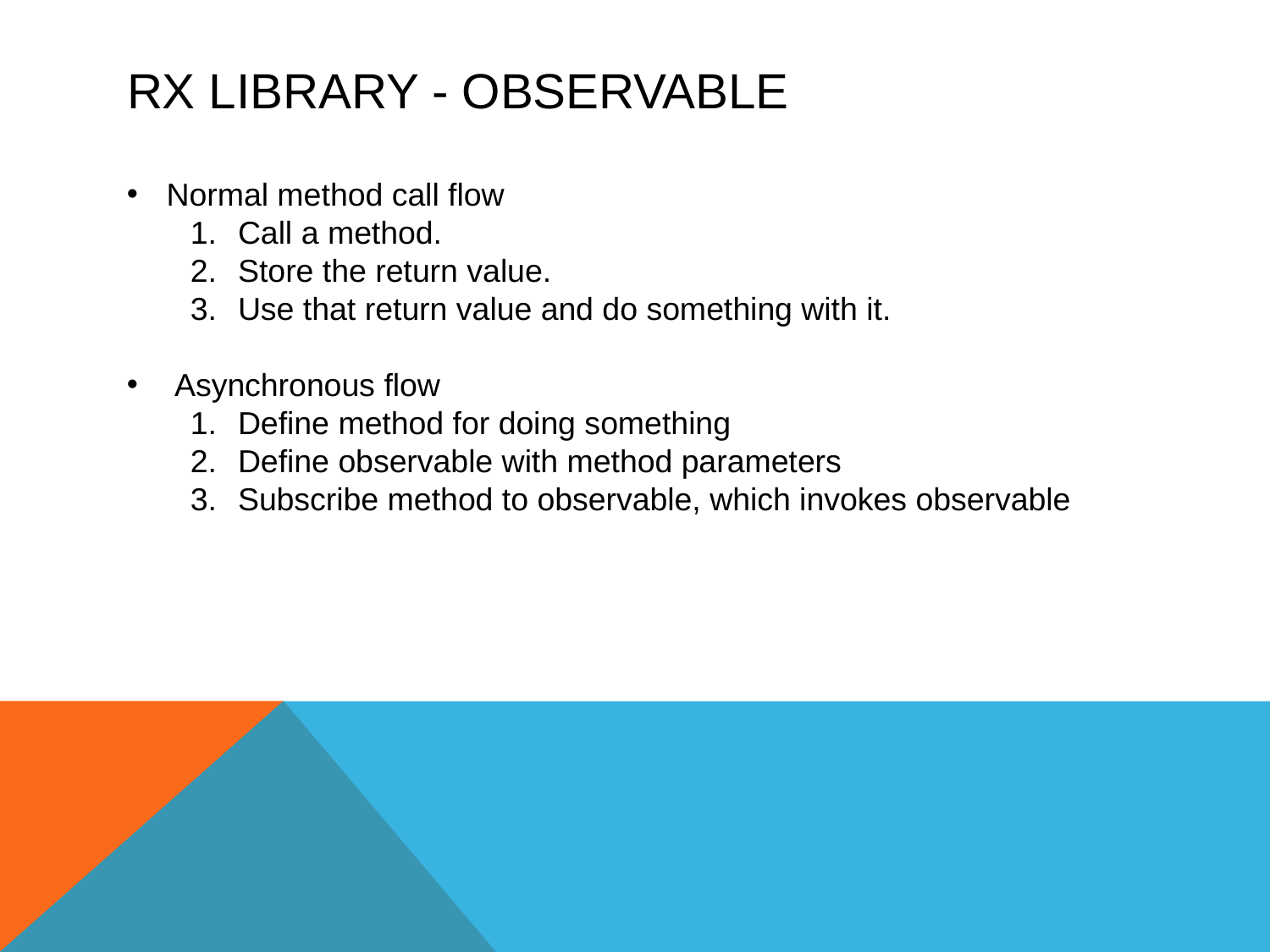

# RX Library - Observable
Normal method call flow
Call a method.
Store the return value.
Use that return value and do something with it.

Asynchronous flow
Define method for doing something
Define observable with method parameters
Subscribe method to observable, which invokes observable